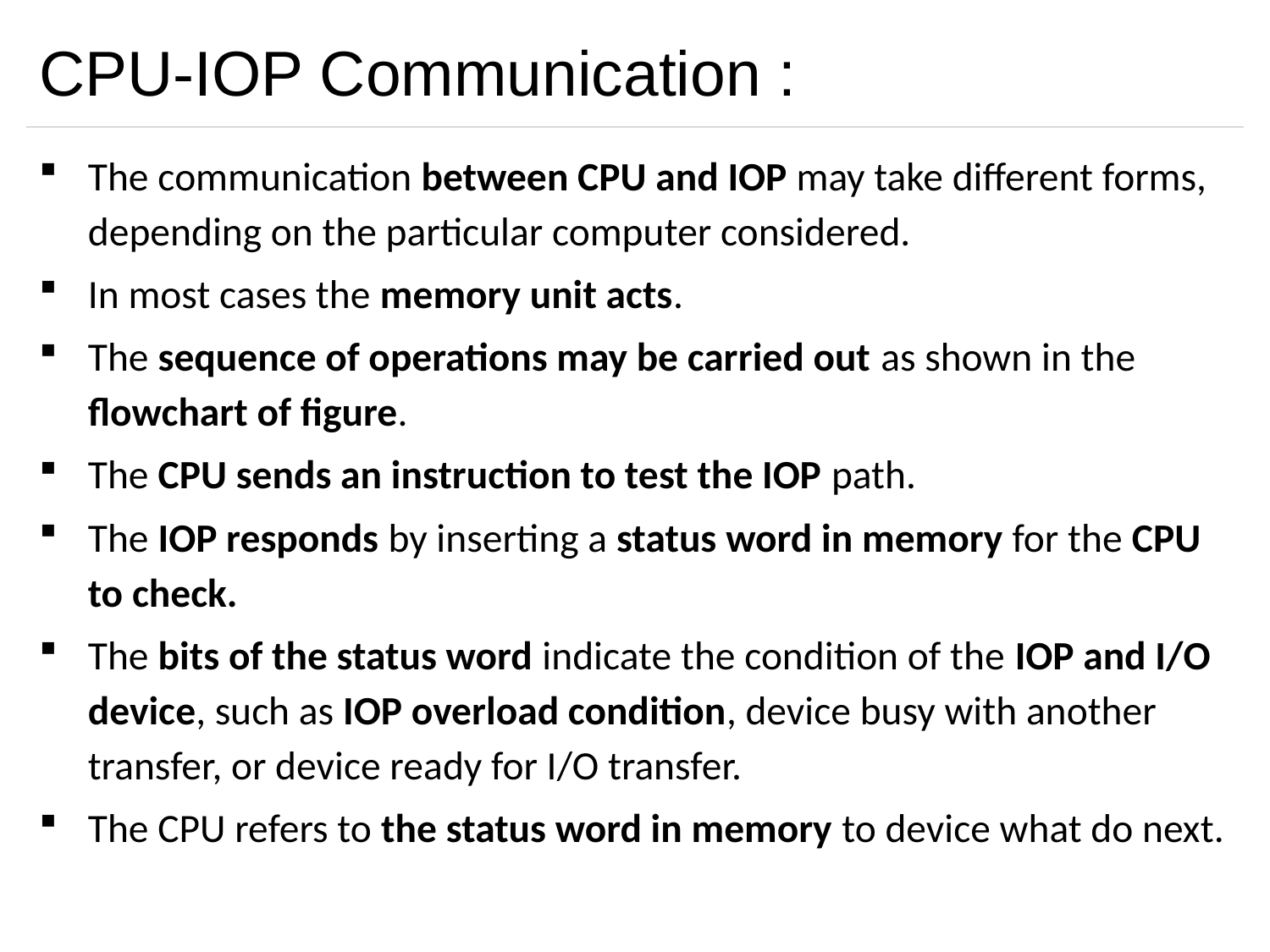

# CPU-IOP Communication :
The communication between CPU and IOP may take different forms, depending on the particular computer considered.
In most cases the memory unit acts.
The sequence of operations may be carried out as shown in the flowchart of figure.
The CPU sends an instruction to test the IOP path.
The IOP responds by inserting a status word in memory for the CPU to check.
The bits of the status word indicate the condition of the IOP and I/O device, such as IOP overload condition, device busy with another transfer, or device ready for I/O transfer.
The CPU refers to the status word in memory to device what do next.